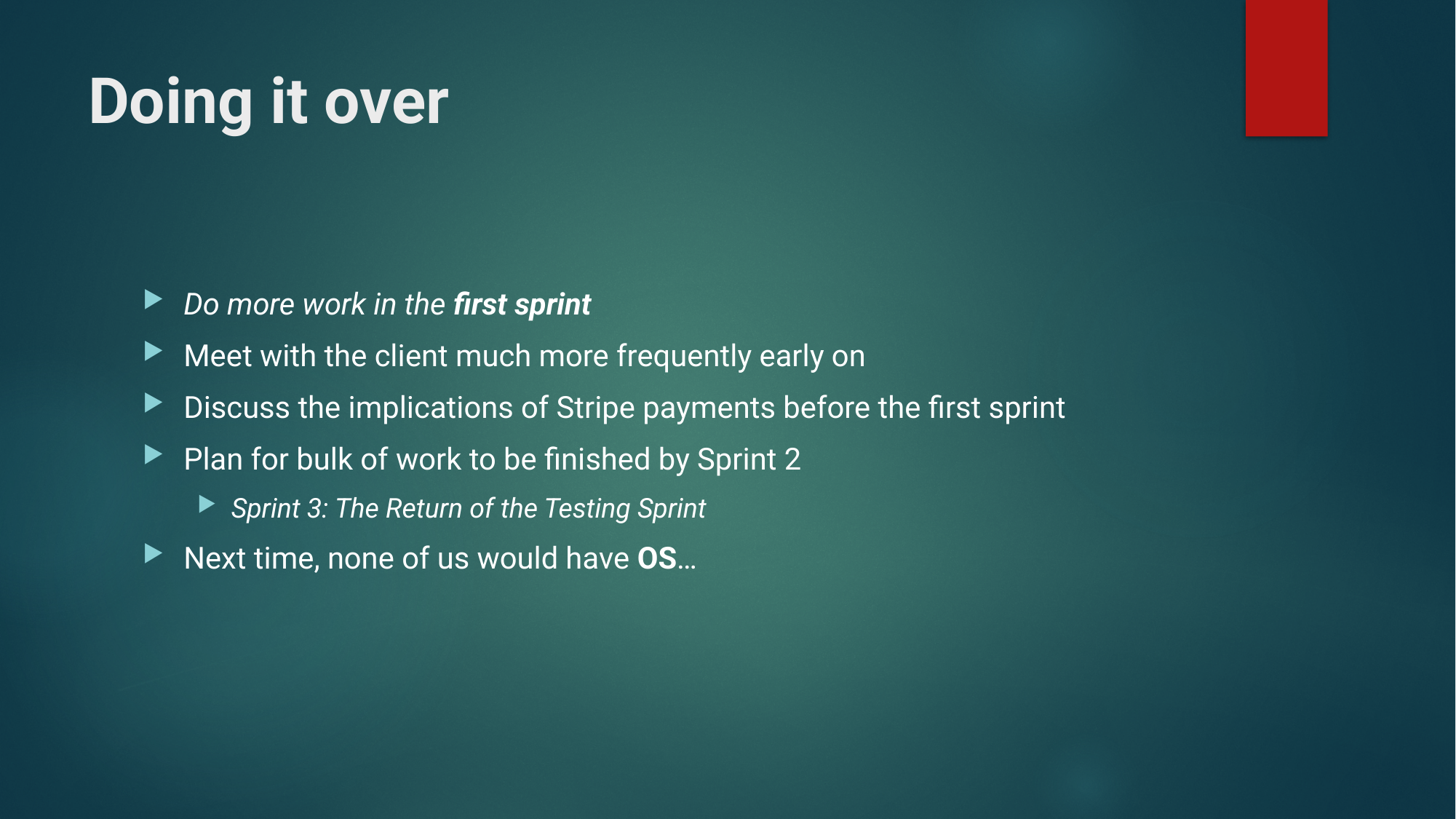

# Doing it over
Do more work in the first sprint
Meet with the client much more frequently early on
Discuss the implications of Stripe payments before the first sprint
Plan for bulk of work to be finished by Sprint 2
Sprint 3: The Return of the Testing Sprint
Next time, none of us would have OS…